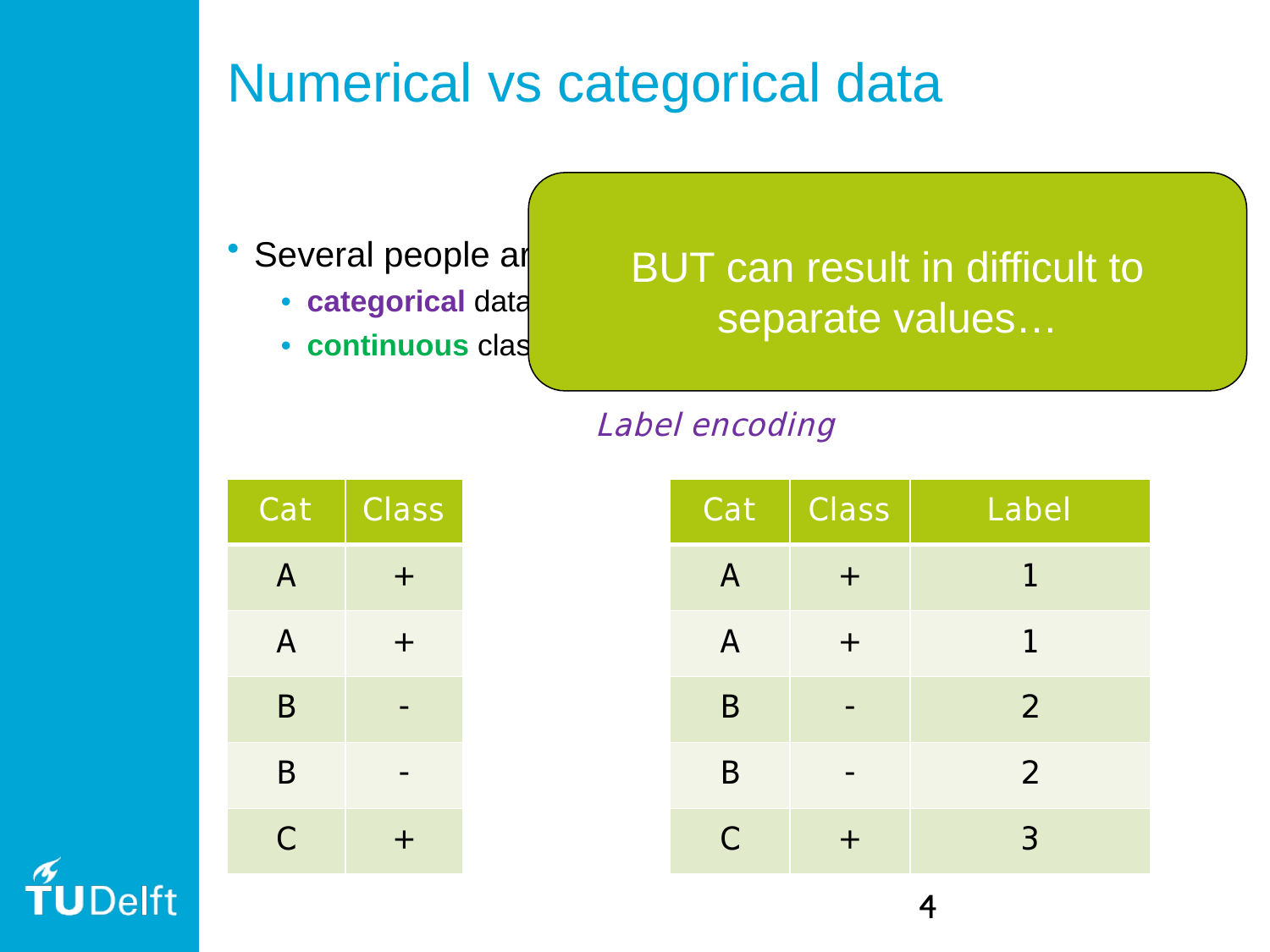

# Numerical vs categorical data

BUT can result in difficult to separate values…
Several people are still confused how to use
categorical data in
continuous classifiers

Label encoding
| Cat | Class |
| --- | --- |
| A | + |
| A | + |
| B | - |
| B | - |
| C | + |
| Cat | Class | Label |
| --- | --- | --- |
| A | + | 1 |
| A | + | 1 |
| B | - | 2 |
| B | - | 2 |
| C | + | 3 |
4